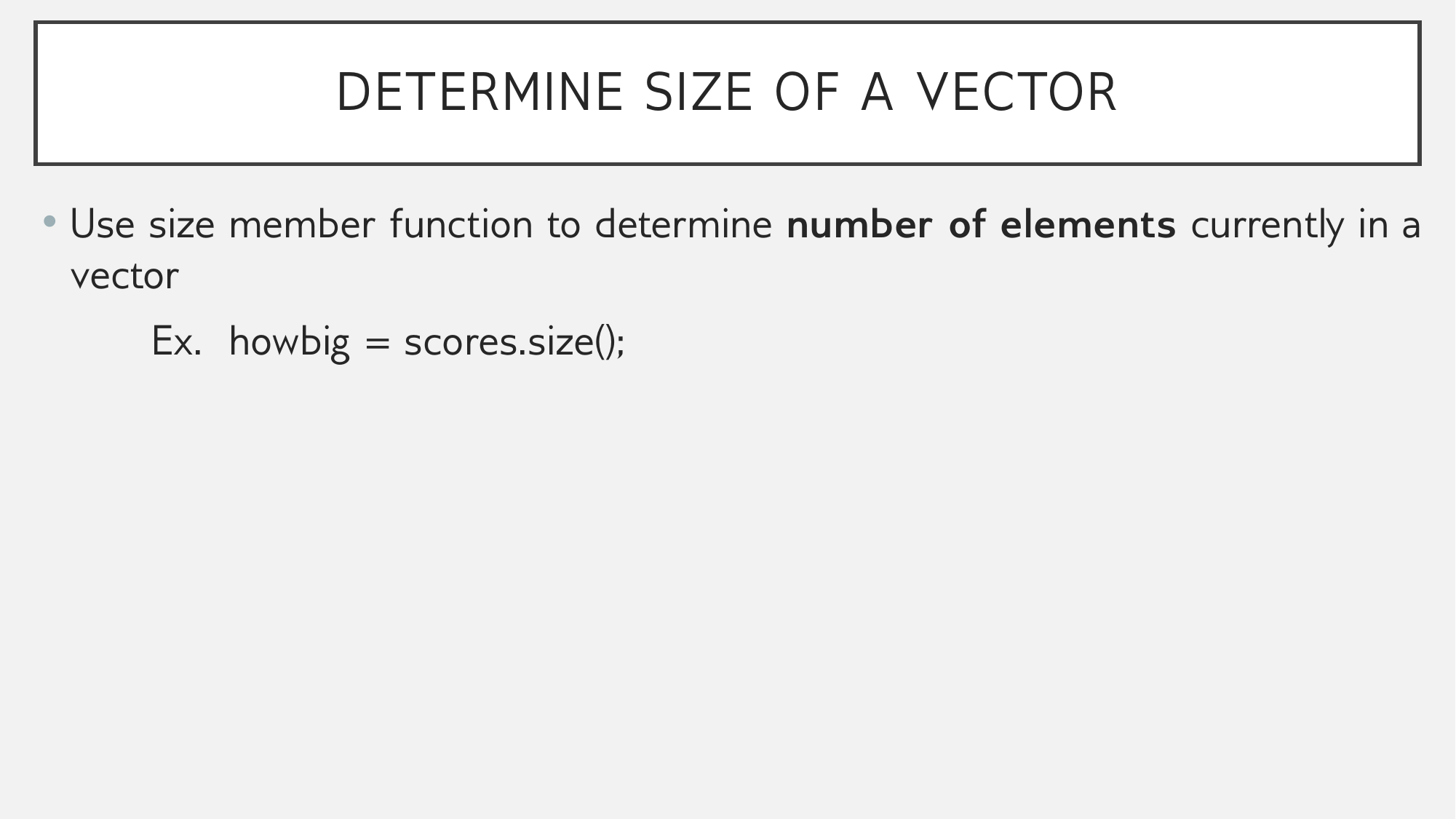

# Determine size of a vector
Use size member function to determine number of elements currently in a vector
	Ex.  howbig = scores.size();